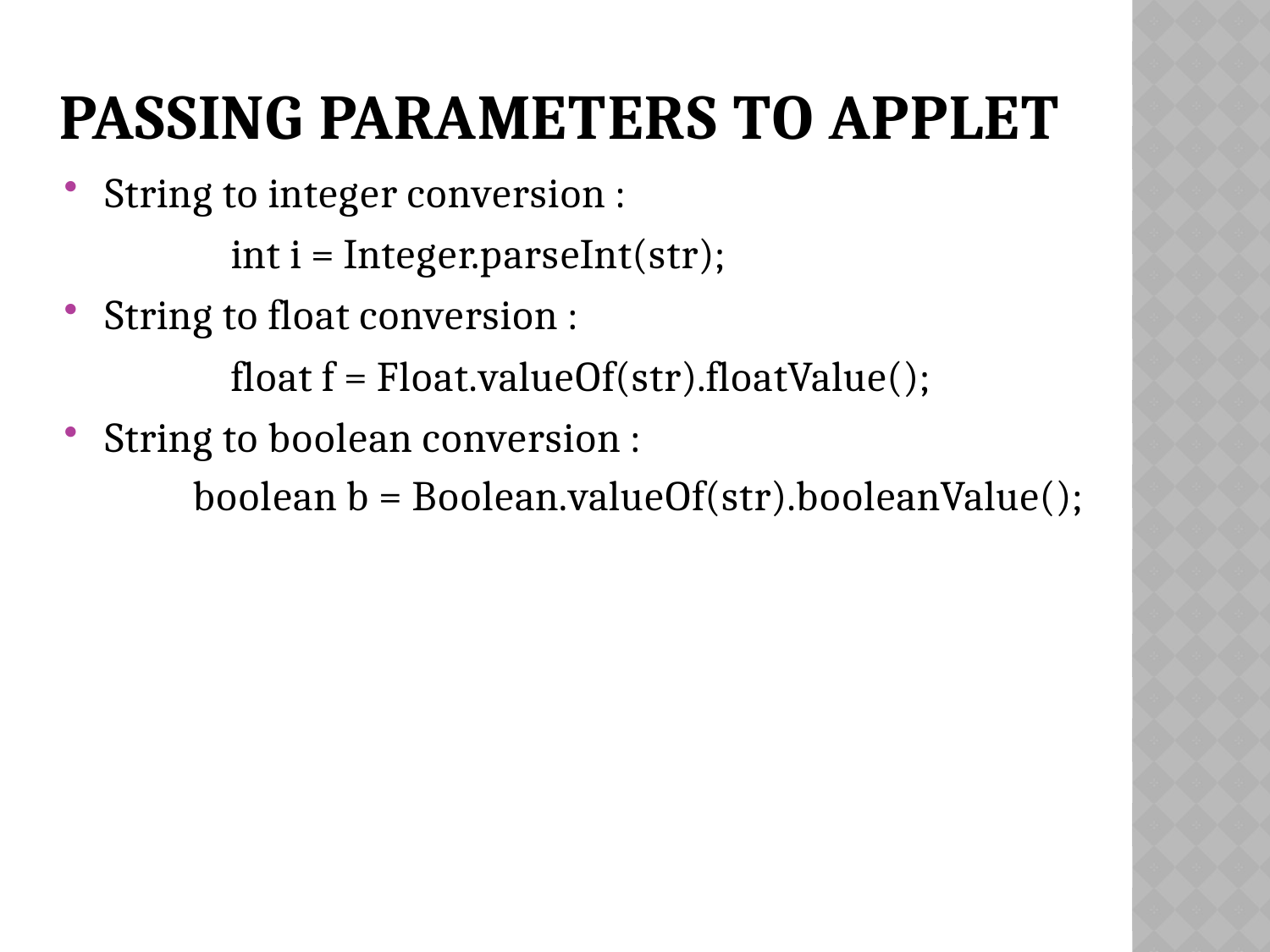

# Passing Parameters to Applet
String to integer conversion :
		int i = Integer.parseInt(str);
String to float conversion :
		float f = Float.valueOf(str).floatValue();
String to boolean conversion :
	boolean b = Boolean.valueOf(str).booleanValue();